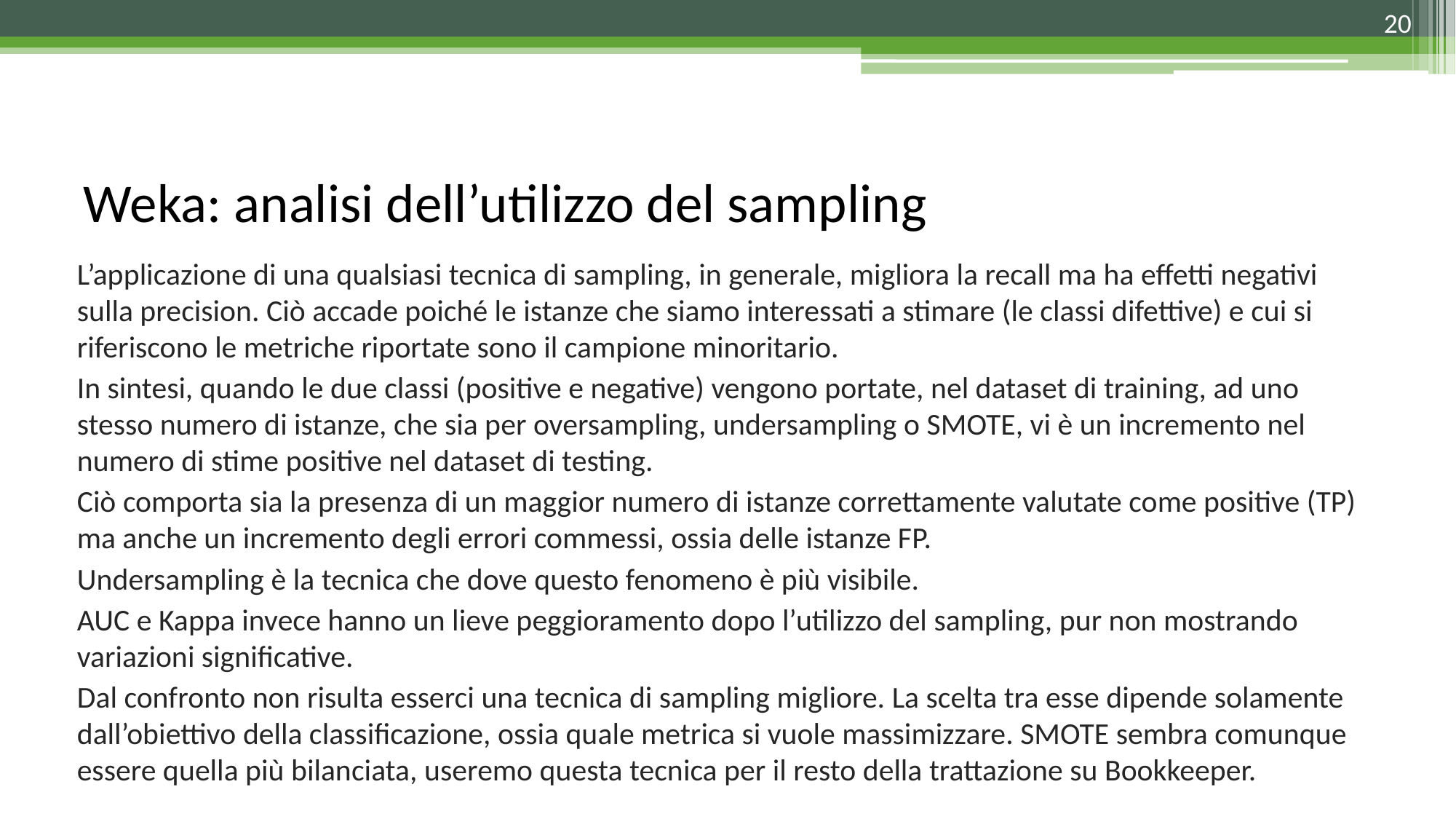

20
# Weka: analisi dell’utilizzo del sampling
L’applicazione di una qualsiasi tecnica di sampling, in generale, migliora la recall ma ha effetti negativi sulla precision. Ciò accade poiché le istanze che siamo interessati a stimare (le classi difettive) e cui si riferiscono le metriche riportate sono il campione minoritario.
In sintesi, quando le due classi (positive e negative) vengono portate, nel dataset di training, ad uno stesso numero di istanze, che sia per oversampling, undersampling o SMOTE, vi è un incremento nel numero di stime positive nel dataset di testing.
Ciò comporta sia la presenza di un maggior numero di istanze correttamente valutate come positive (TP) ma anche un incremento degli errori commessi, ossia delle istanze FP.
Undersampling è la tecnica che dove questo fenomeno è più visibile.
AUC e Kappa invece hanno un lieve peggioramento dopo l’utilizzo del sampling, pur non mostrando variazioni significative.
Dal confronto non risulta esserci una tecnica di sampling migliore. La scelta tra esse dipende solamente dall’obiettivo della classificazione, ossia quale metrica si vuole massimizzare. SMOTE sembra comunque essere quella più bilanciata, useremo questa tecnica per il resto della trattazione su Bookkeeper.